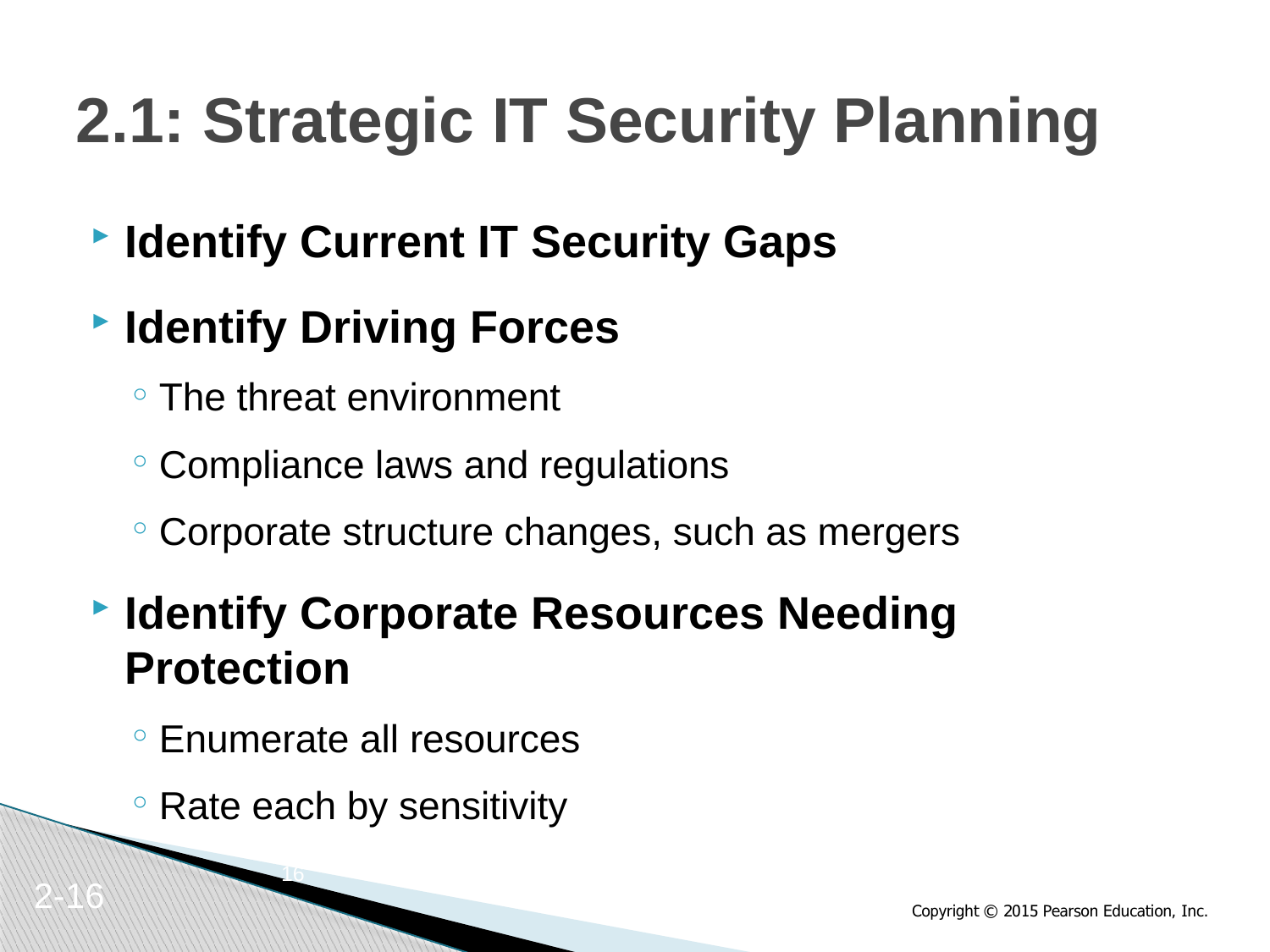

# 2.1: Strategic IT Security Planning
Identify Current IT Security Gaps
Identify Driving Forces
The threat environment
Compliance laws and regulations
Corporate structure changes, such as mergers
Identify Corporate Resources Needing Protection
Enumerate all resources
Rate each by sensitivity
16